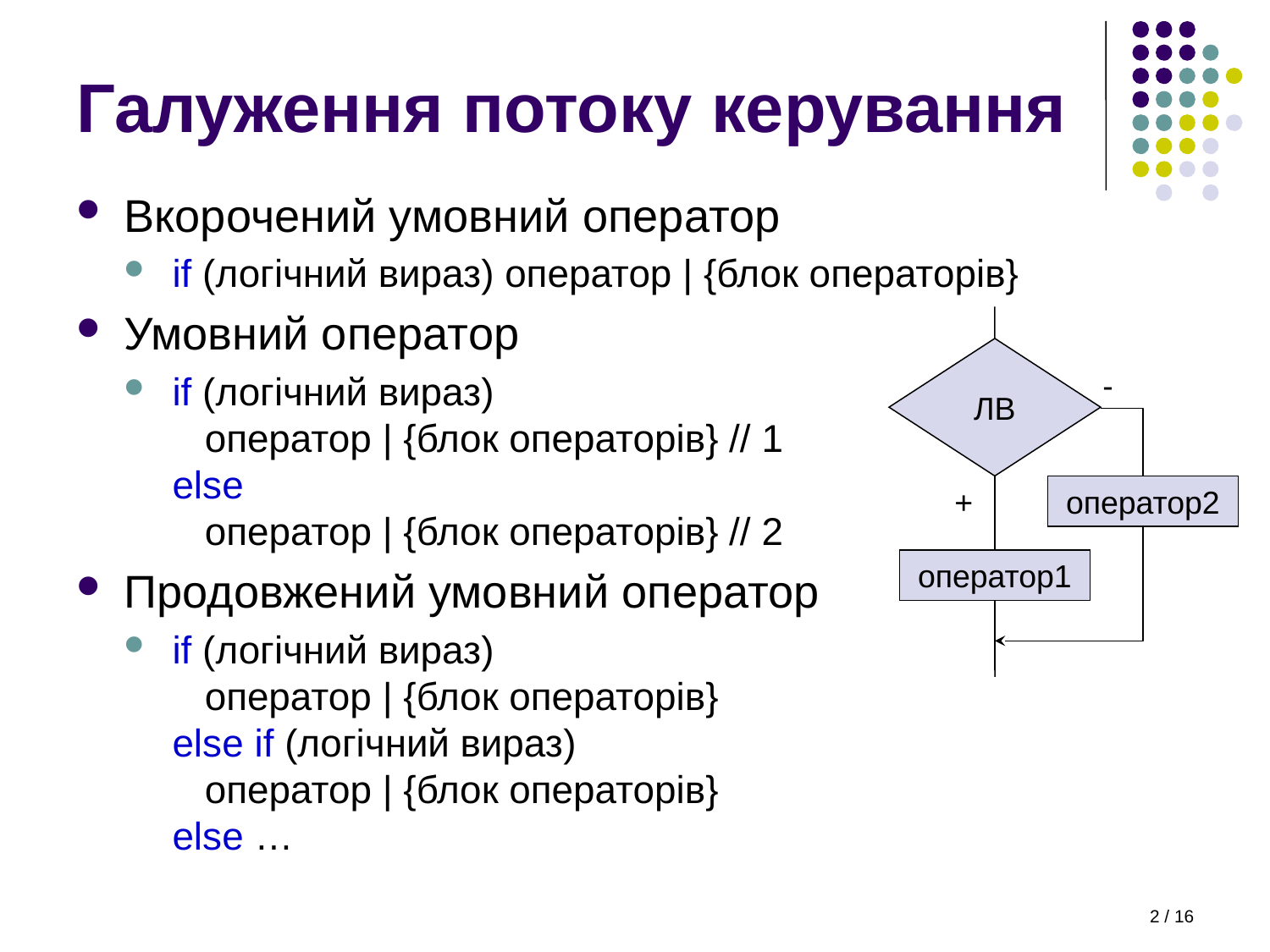

# Галуження потоку керування
Вкорочений умовний оператор
if (логічний вираз) оператор | {блок операторів}
Умовний оператор
if (логічний вираз)
   оператор | {блок операторів} // 1
else
   оператор | {блок операторів} // 2
Продовжений умовний оператор
if (логічний вираз)
   оператор | {блок операторів}
else if (логічний вираз)
   оператор | {блок операторів}
else …

ЛВ
-

+
оператор2
оператор1
2 / 16